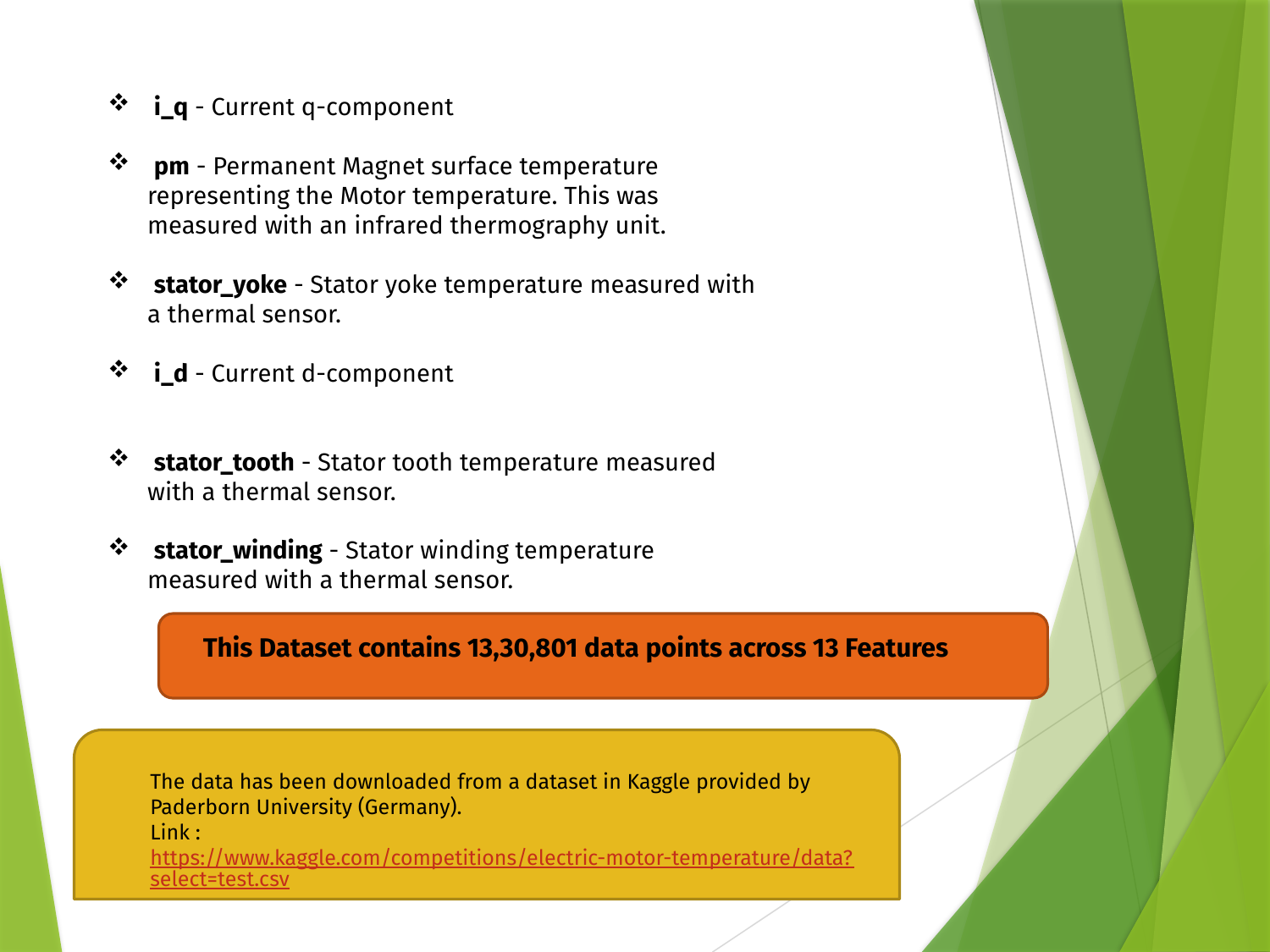

i_q - Current q-component

 pm - Permanent Magnet surface temperature representing the Motor temperature. This was measured with an infrared thermography unit.

 stator_yoke - Stator yoke temperature measured with a thermal sensor.

 i_d - Current d-component

 stator_tooth - Stator tooth temperature measured with a thermal sensor.

 stator_winding - Stator winding temperature measured with a thermal sensor.

This Dataset contains 13,30,801 data points across 13 Features

The data has been downloaded from a dataset in Kaggle provided by Paderborn University (Germany).
Link : https://www.kaggle.com/competitions/electric-motor-temperature/data?select=test.csv